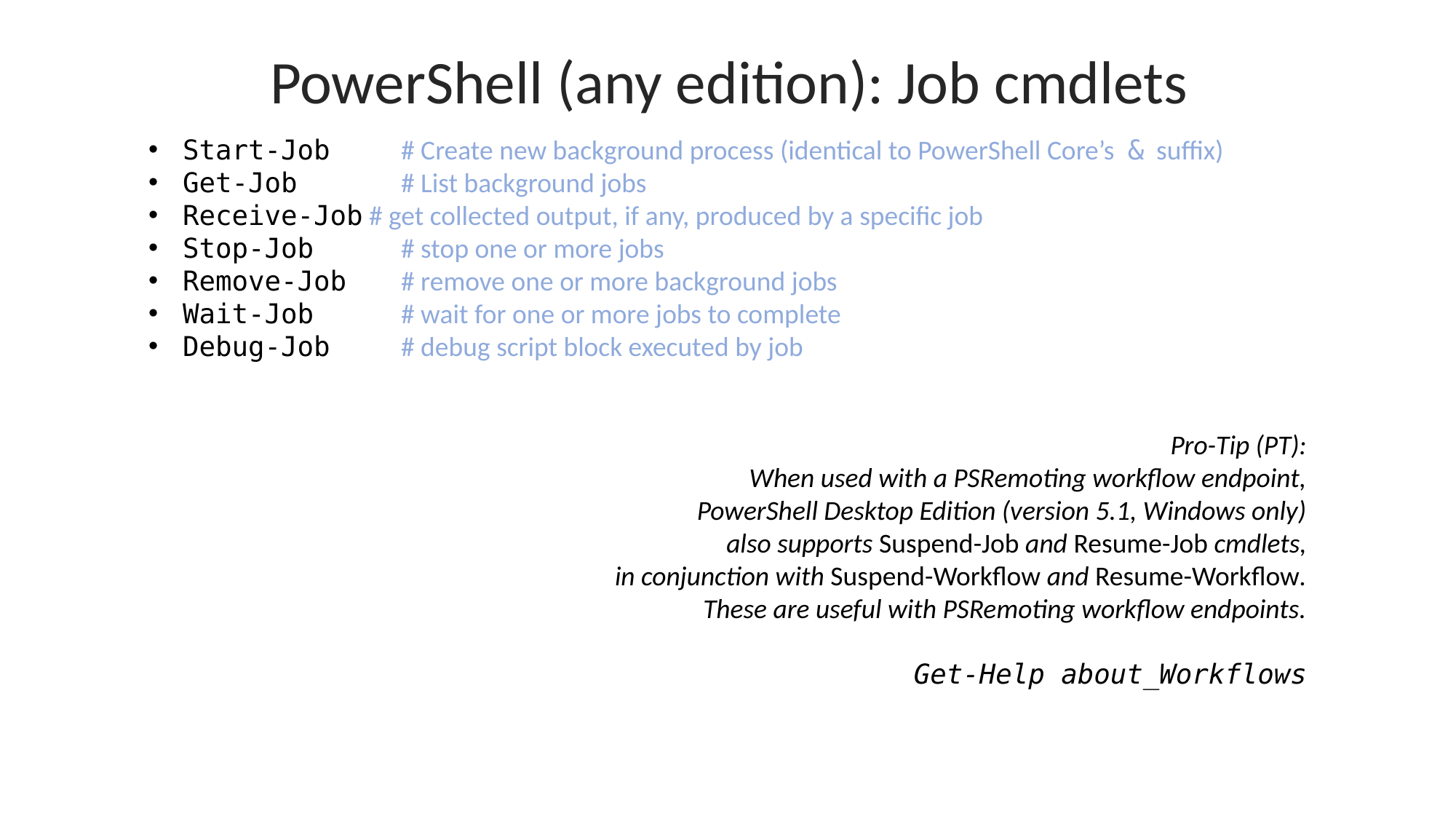

PowerShell (any edition): Job cmdlets
Start-Job 	# Create new background process (identical to PowerShell Core’s  &  suffix)
Get-Job 	# List background jobs
Receive-Job # get collected output, if any, produced by a specific job
Stop-Job 	# stop one or more jobs
Remove-Job 	# remove one or more background jobs
Wait-Job 	# wait for one or more jobs to complete
Debug-Job 	# debug script block executed by job

Pro-Tip (PT):
When used with a PSRemoting workflow endpoint,
PowerShell Desktop Edition (version 5.1, Windows only)
also supports Suspend-Job and Resume-Job cmdlets,
in conjunction with Suspend-Workflow and Resume-Workflow.
These are useful with PSRemoting workflow endpoints.

Get-Help about_Workflows